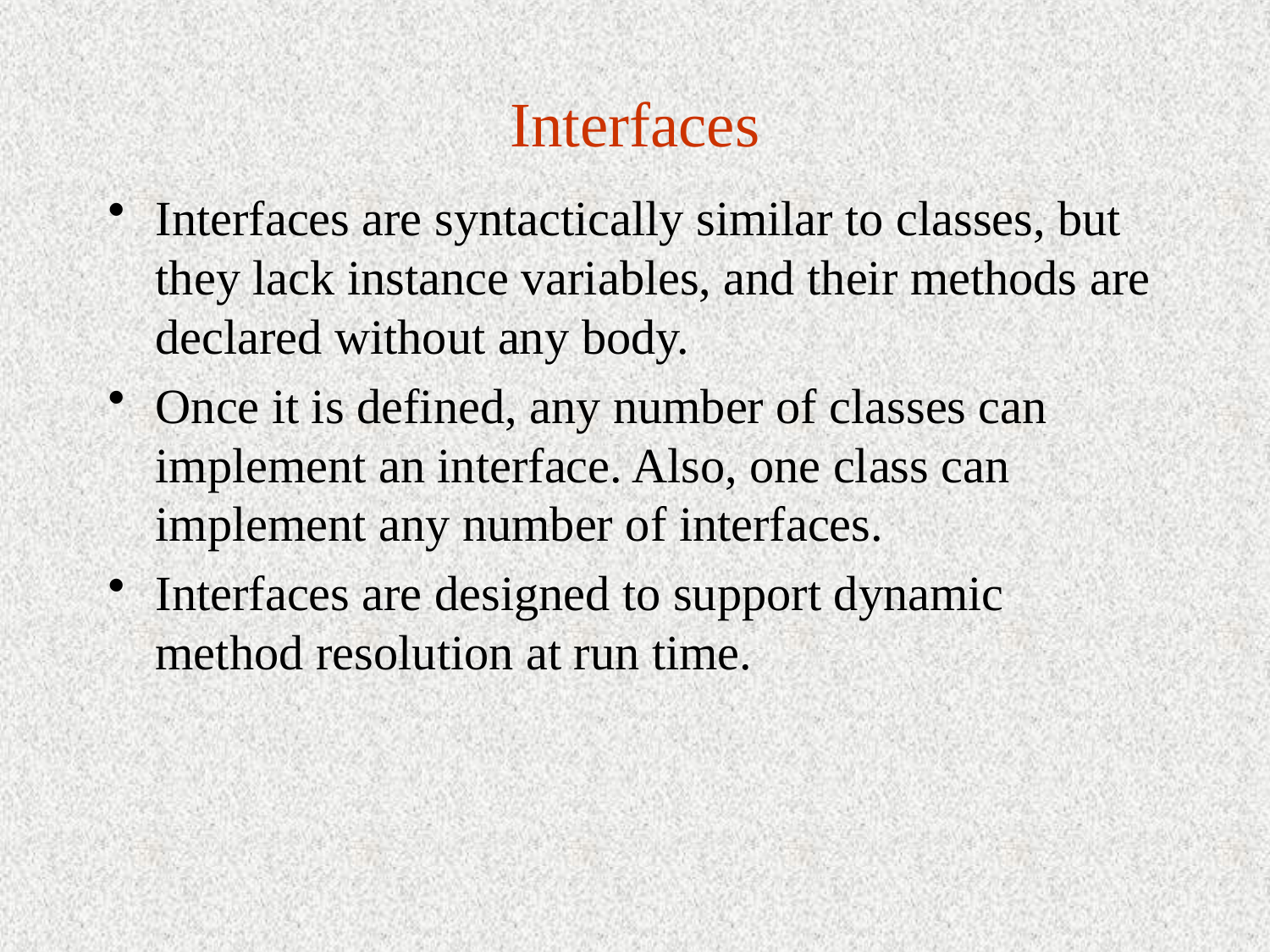

# Interfaces
Interfaces are syntactically similar to classes, but they lack instance variables, and their methods are declared without any body.
Once it is defined, any number of classes can implement an interface. Also, one class can implement any number of interfaces.
Interfaces are designed to support dynamic method resolution at run time.